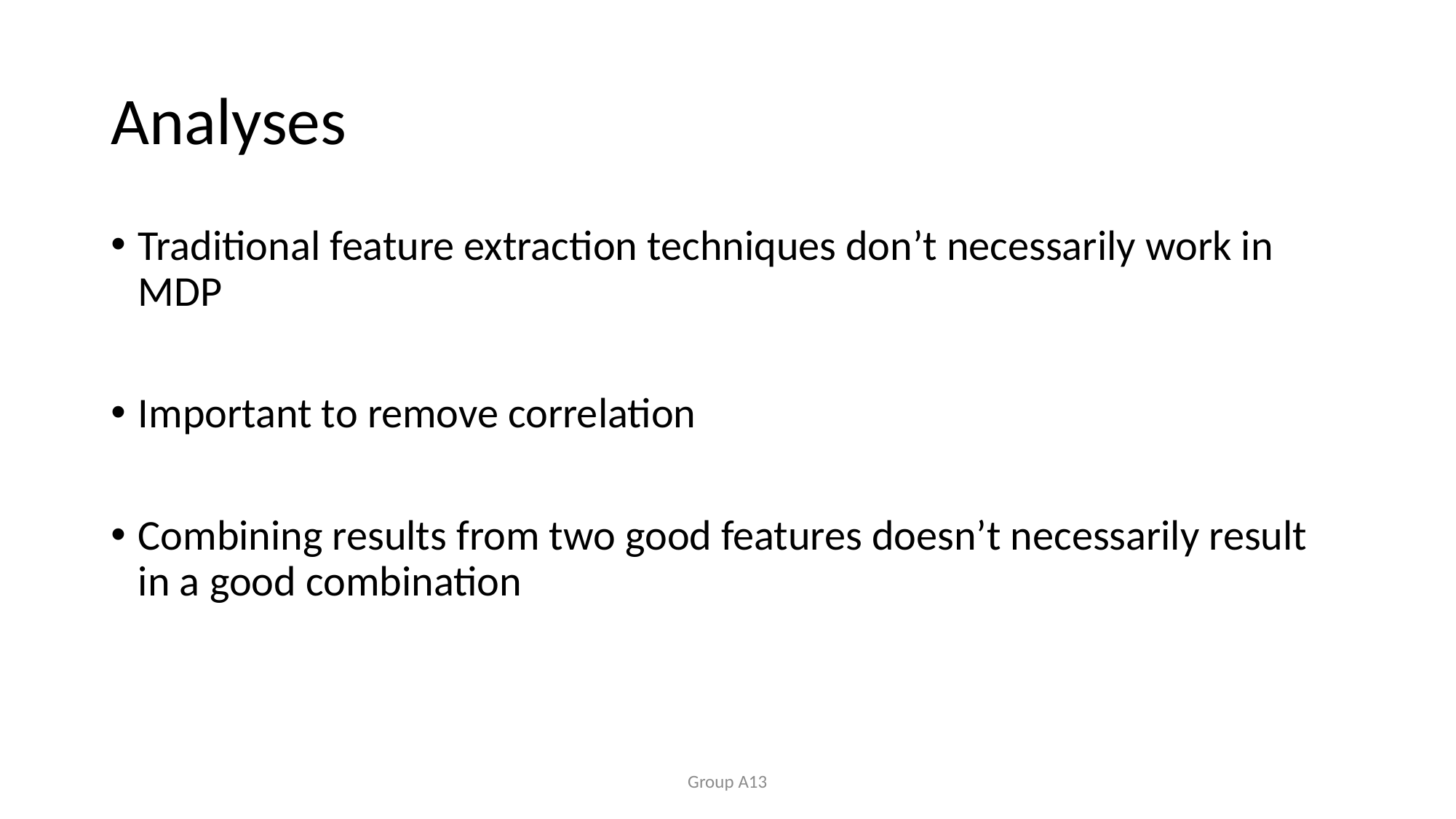

# Analyses
Traditional feature extraction techniques don’t necessarily work in MDP

Important to remove correlation

Combining results from two good features doesn’t necessarily result in a good combination

Group A13